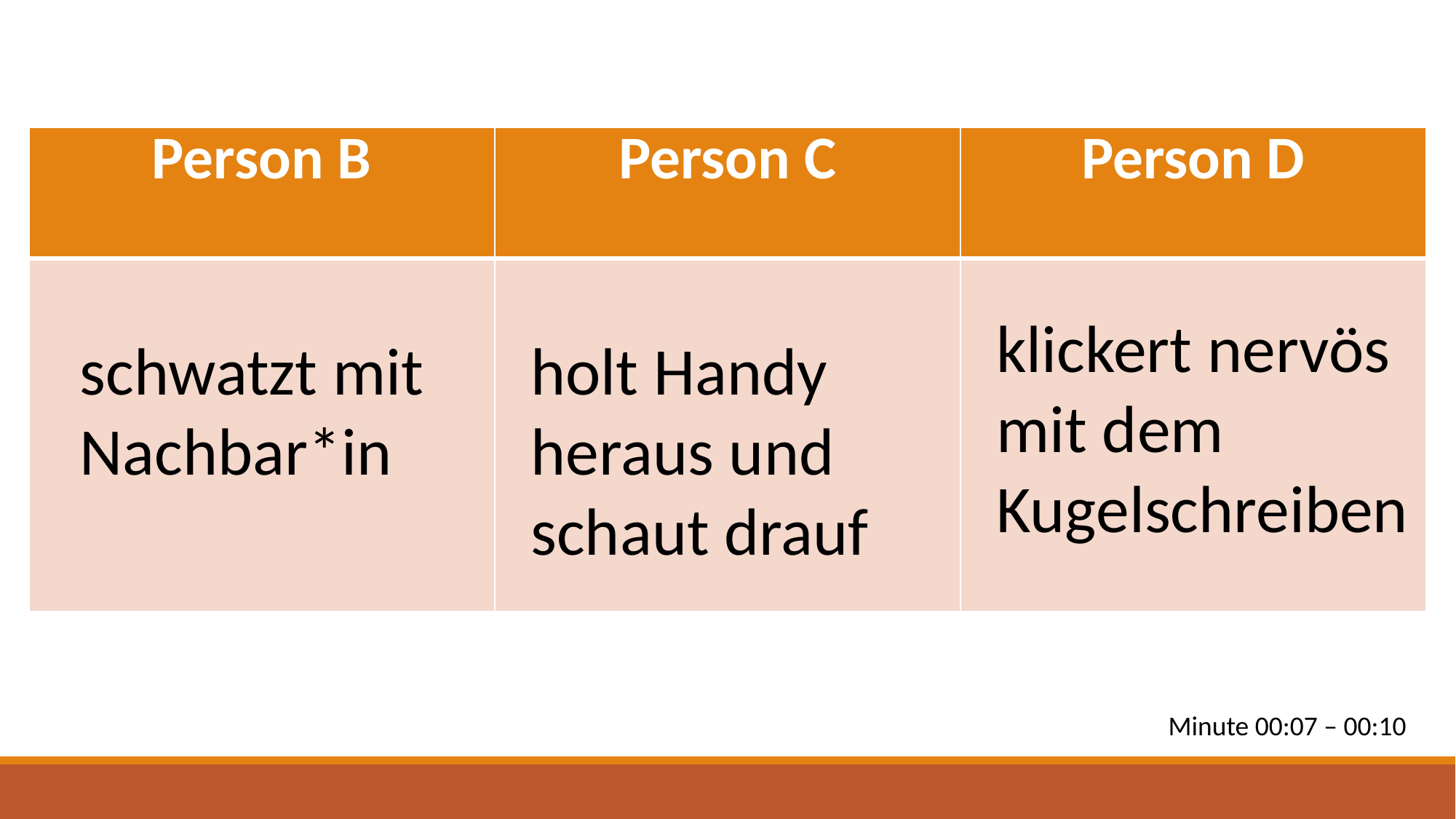

| Person B | Person C | Person D |
| --- | --- | --- |
|  |  |  |
klickert nervös mit dem Kugelschreiben
schwatzt mit Nachbar*in
holt Handy heraus und schaut drauf
Minute 00:07 – 00:10